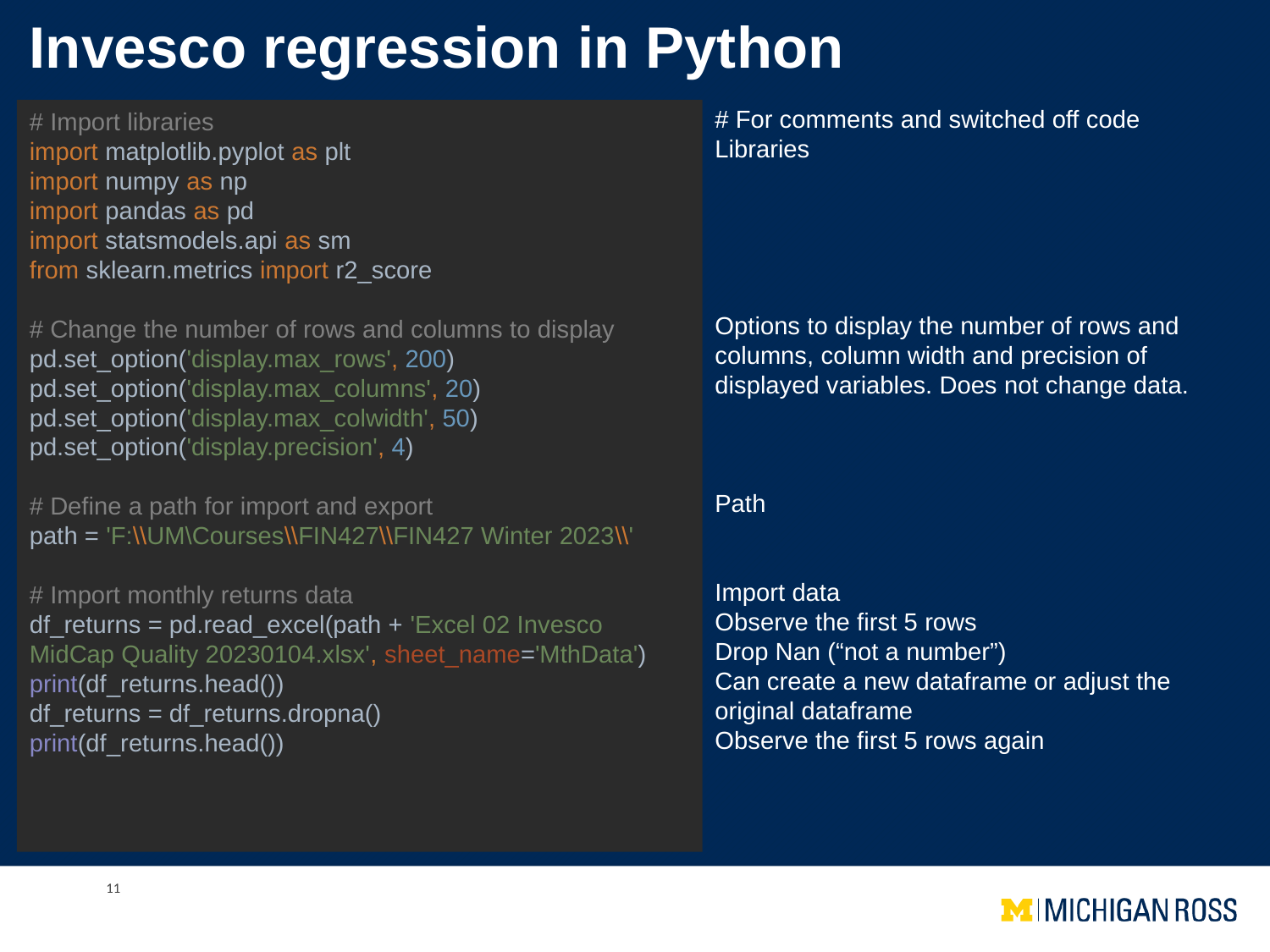

# Invesco regression in Python
# Import libraries import matplotlib.pyplot as plt import numpy as np import pandas as pd import statsmodels.api as sm from sklearn.metrics import r2_score # Change the number of rows and columns to display pd.set_option('display.max_rows', 200) pd.set_option('display.max_columns', 20) pd.set_option('display.max_colwidth', 50) pd.set_option('display.precision', 4) # Define a path for import and export path = 'F:\\UM\Courses\\FIN427\\FIN427 Winter 2023\\' # Import monthly returns data df_returns = pd.read_excel(path + 'Excel 02 Invesco MidCap Quality 20230104.xlsx', sheet_name='MthData') print(df_returns.head()) df_returns = df_returns.dropna() print(df_returns.head())
# For comments and switched off code
Libraries

Options to display the number of rows and columns, column width and precision of displayed variables. Does not change data.

Path

Import data
Observe the first 5 rows
Drop Nan (“not a number”)
Can create a new dataframe or adjust the original dataframe
Observe the first 5 rows again
11